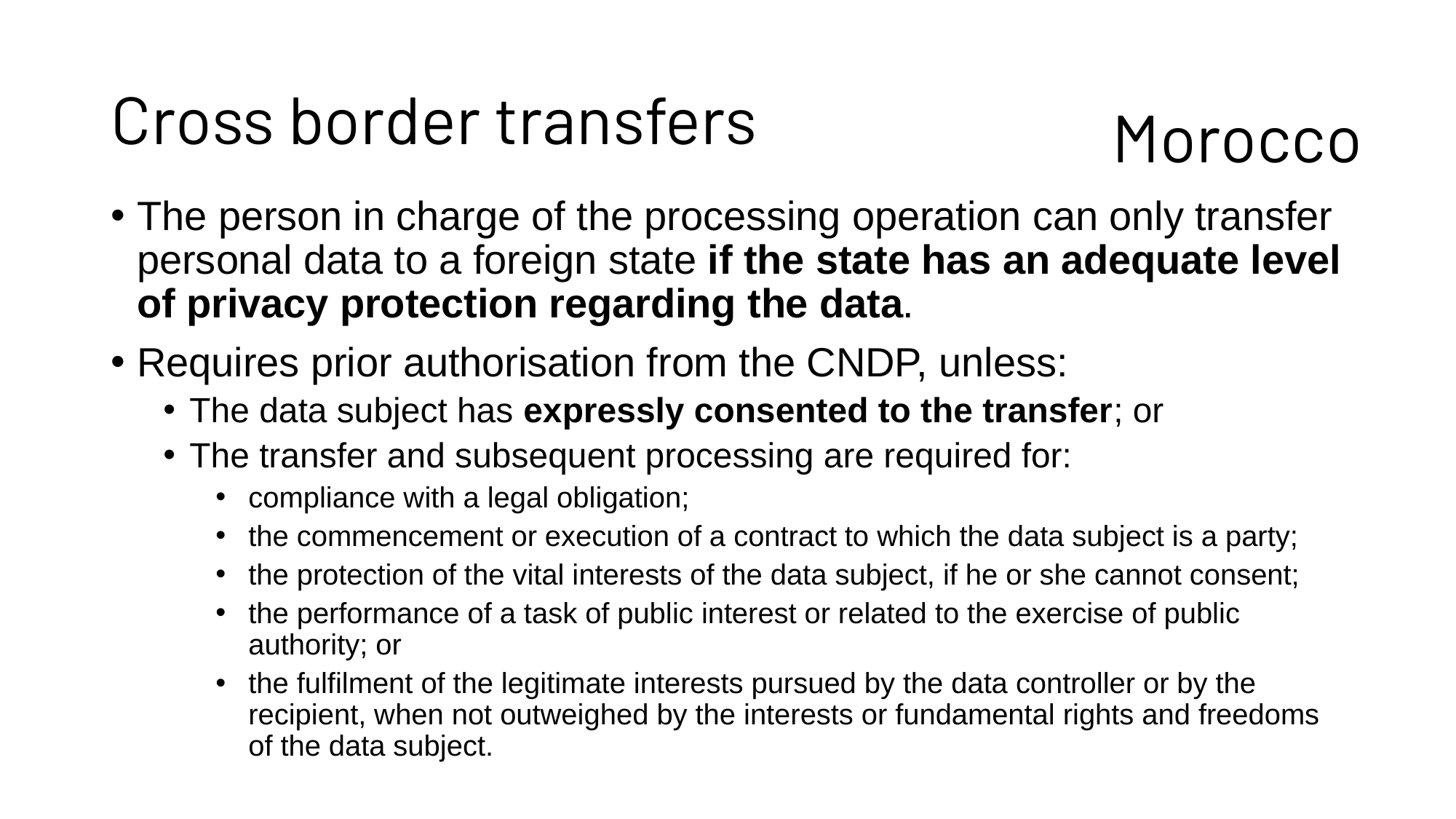

# Cross border transfers
Morocco
The person in charge of the processing operation can only transfer personal data to a foreign state if the state has an adequate level of privacy protection regarding the data.
Requires prior authorisation from the CNDP, unless:
The data subject has expressly consented to the transfer; or
The transfer and subsequent processing are required for:
compliance with a legal obligation;
the commencement or execution of a contract to which the data subject is a party;
the protection of the vital interests of the data subject, if he or she cannot consent;
the performance of a task of public interest or related to the exercise of public authority; or
the fulfilment of the legitimate interests pursued by the data controller or by the recipient, when not outweighed by the interests or fundamental rights and freedoms of the data subject.